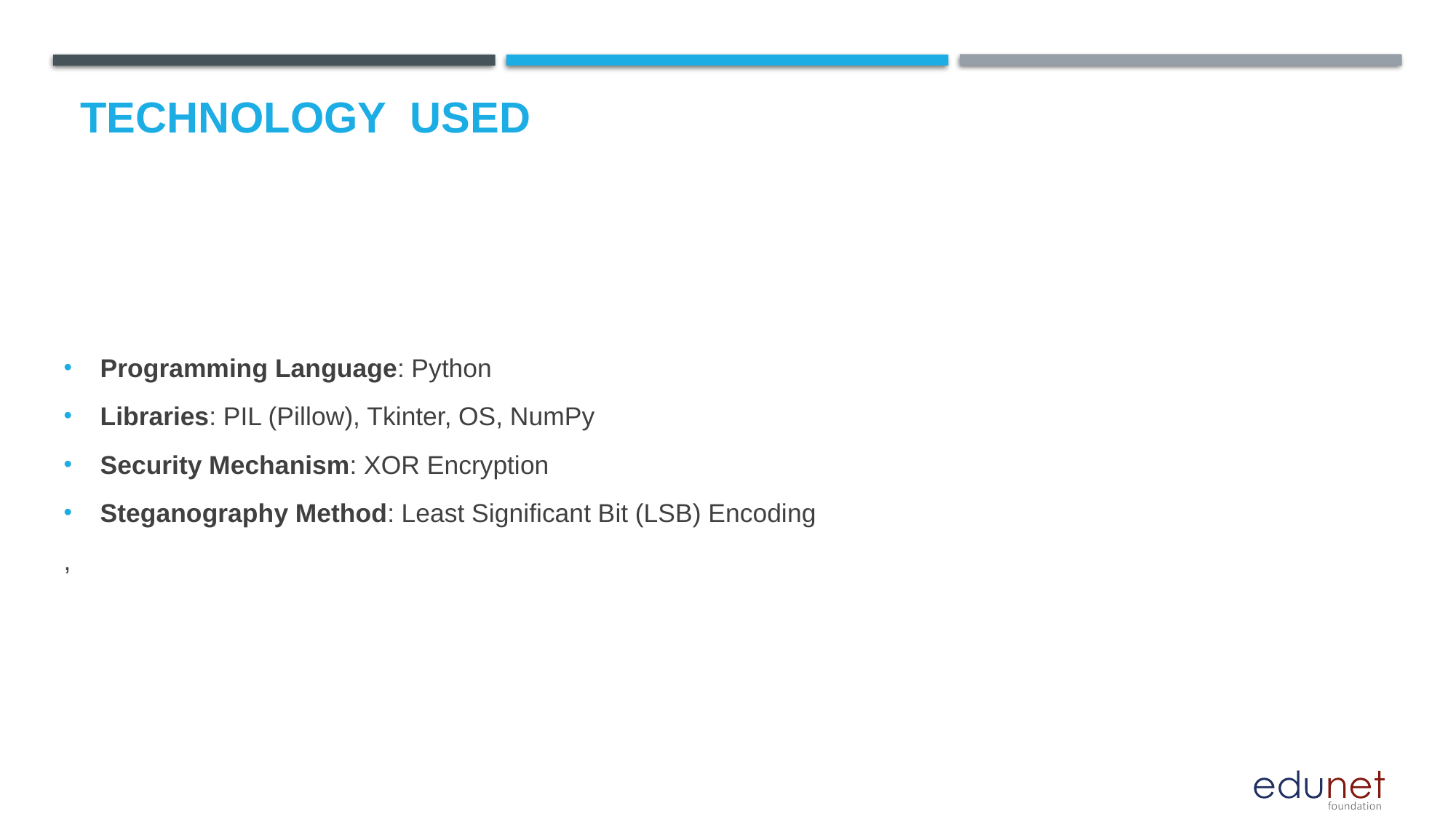

# Technology  used
Programming Language: Python
Libraries: PIL (Pillow), Tkinter, OS, NumPy
Security Mechanism: XOR Encryption
Steganography Method: Least Significant Bit (LSB) Encoding
,